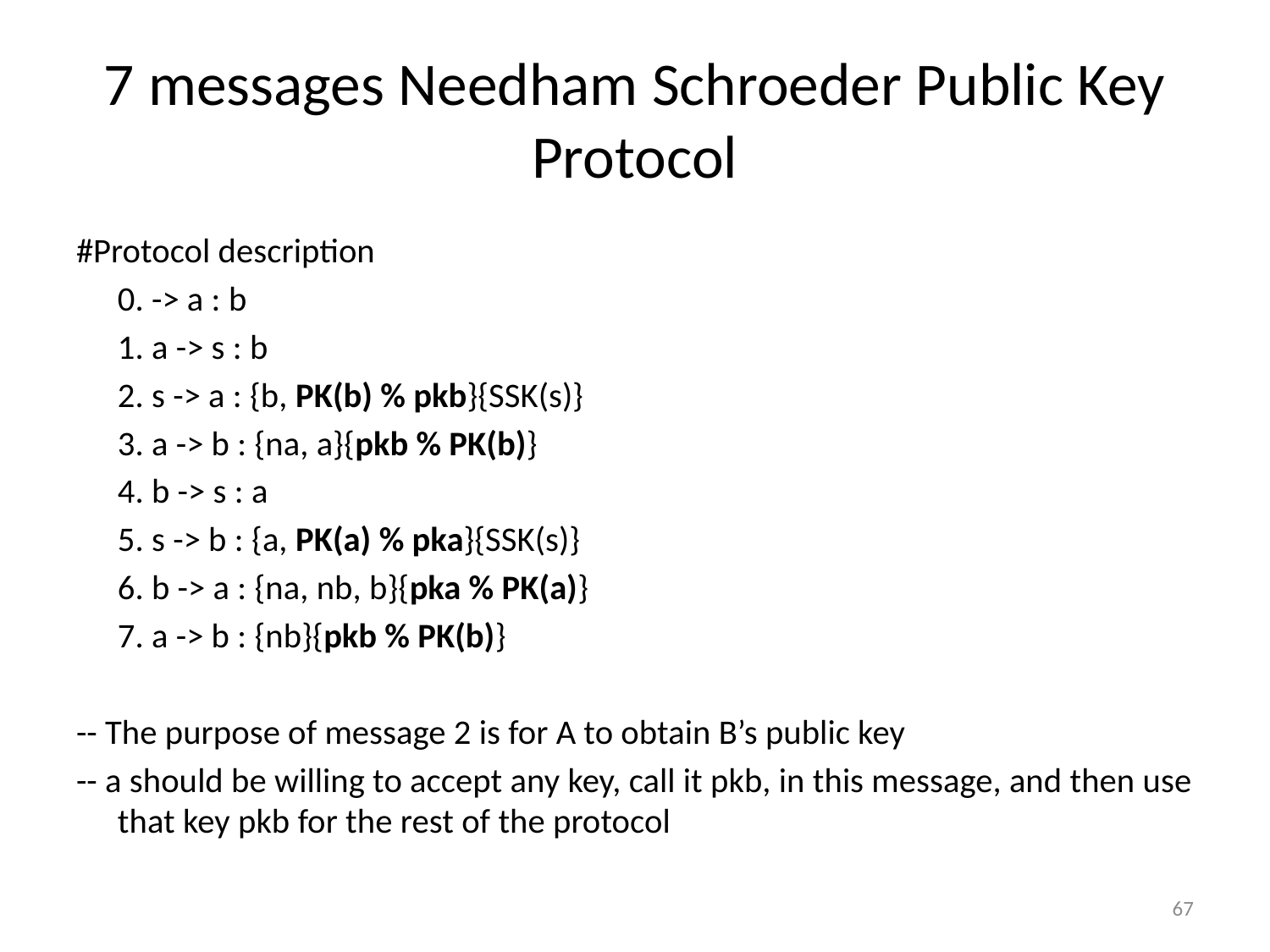

# 7 messages Needham Schroeder Public Key Protocol
#Protocol description
	0. -> a : b
	1. a -> s : b
	2. s -> a : {b, PK(b) % pkb}{SSK(s)}
	3. a -> b : {na, a}{pkb % PK(b)}
	4. b -> s : a
	5. s -> b : {a, PK(a) % pka}{SSK(s)}
	6. b -> a : {na, nb, b}{pka % PK(a)}
	7. a -> b : {nb}{pkb % PK(b)}

-- The purpose of message 2 is for A to obtain B’s public key
-- a should be willing to accept any key, call it pkb, in this message, and then use that key pkb for the rest of the protocol
67